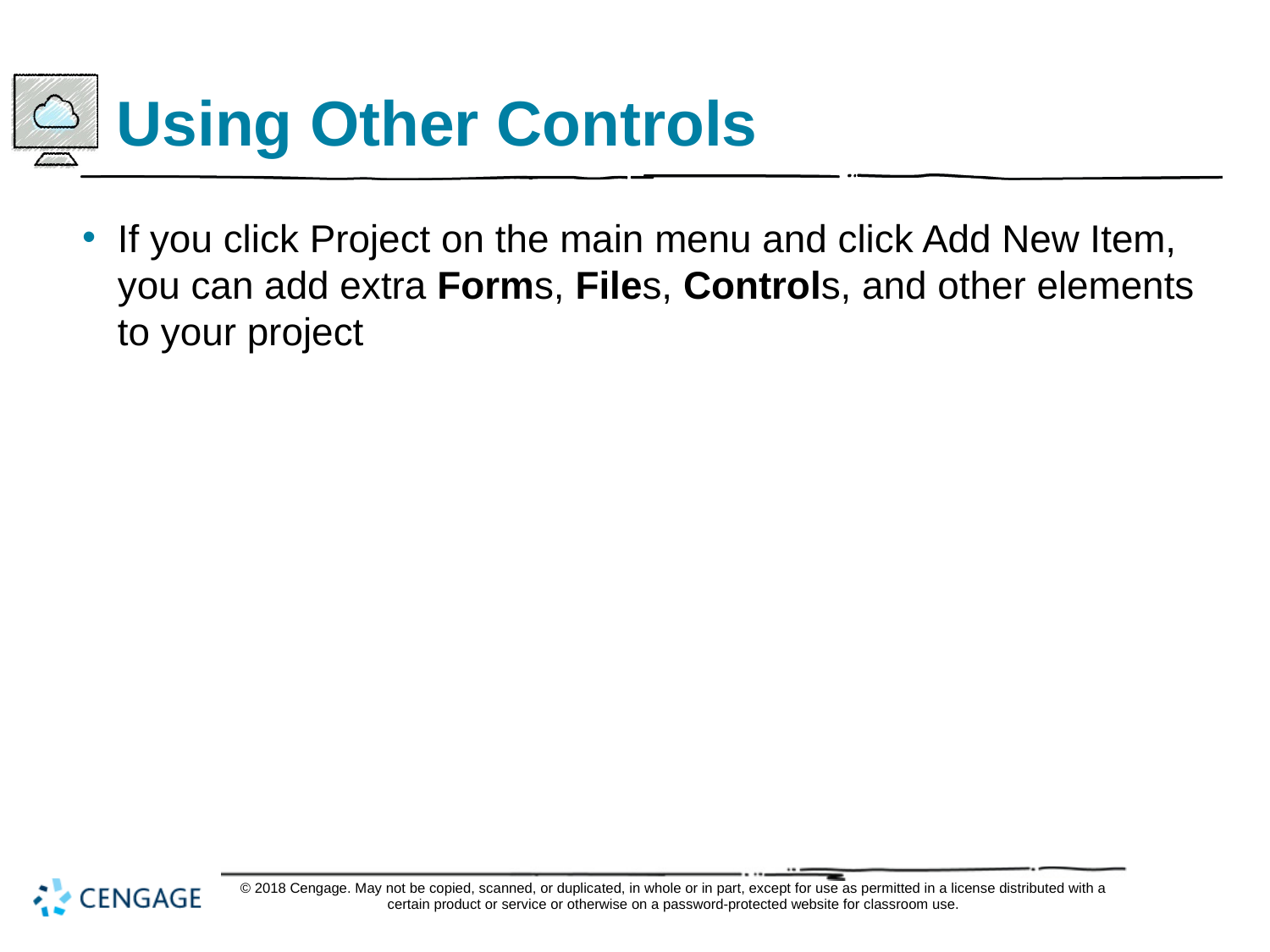

# Using Other Controls
If you click Project on the main menu and click Add New Item, you can add extra Forms, Files, Controls, and other elements to your project
© 2018 Cengage. May not be copied, scanned, or duplicated, in whole or in part, except for use as permitted in a license distributed with a certain product or service or otherwise on a password-protected website for classroom use.